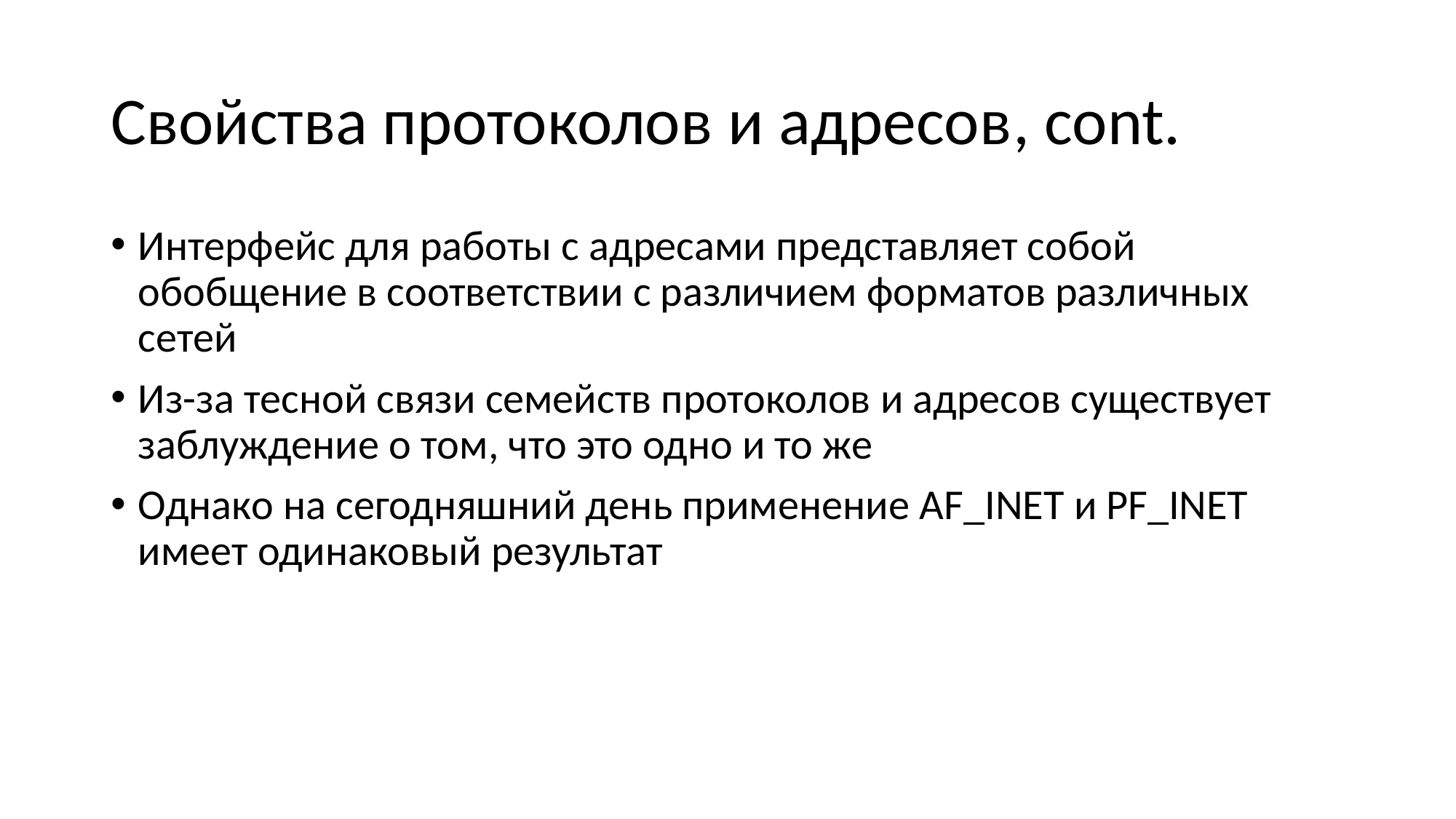

# Свойства протоколов и адресов, cont.
Интерфейс для работы с адресами представляет собой обобщение в соответствии с различием форматов различных сетей
Из-за тесной связи семейств протоколов и адресов существует заблуждение о том, что это одно и то же
Однако на сегодняшний день применение AF_INET и PF_INET имеет одинаковый результат